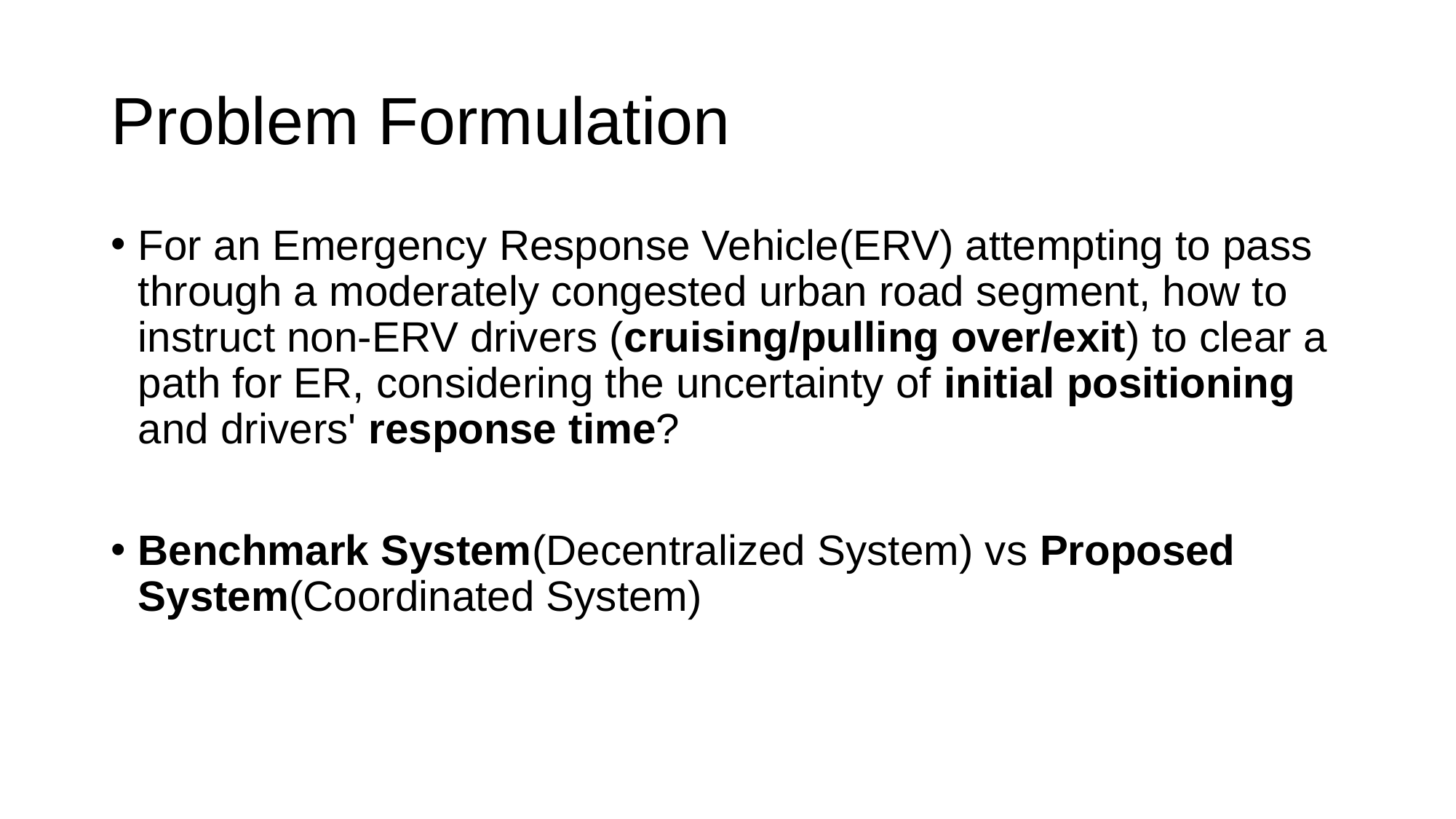

# Problem Formulation
For an Emergency Response Vehicle(ERV) attempting to pass through a moderately congested urban road segment, how to instruct non-ERV drivers (cruising/pulling over/exit) to clear a path for ER, considering the uncertainty of initial positioning and drivers' response time?

Benchmark System(Decentralized System) vs Proposed System(Coordinated System)